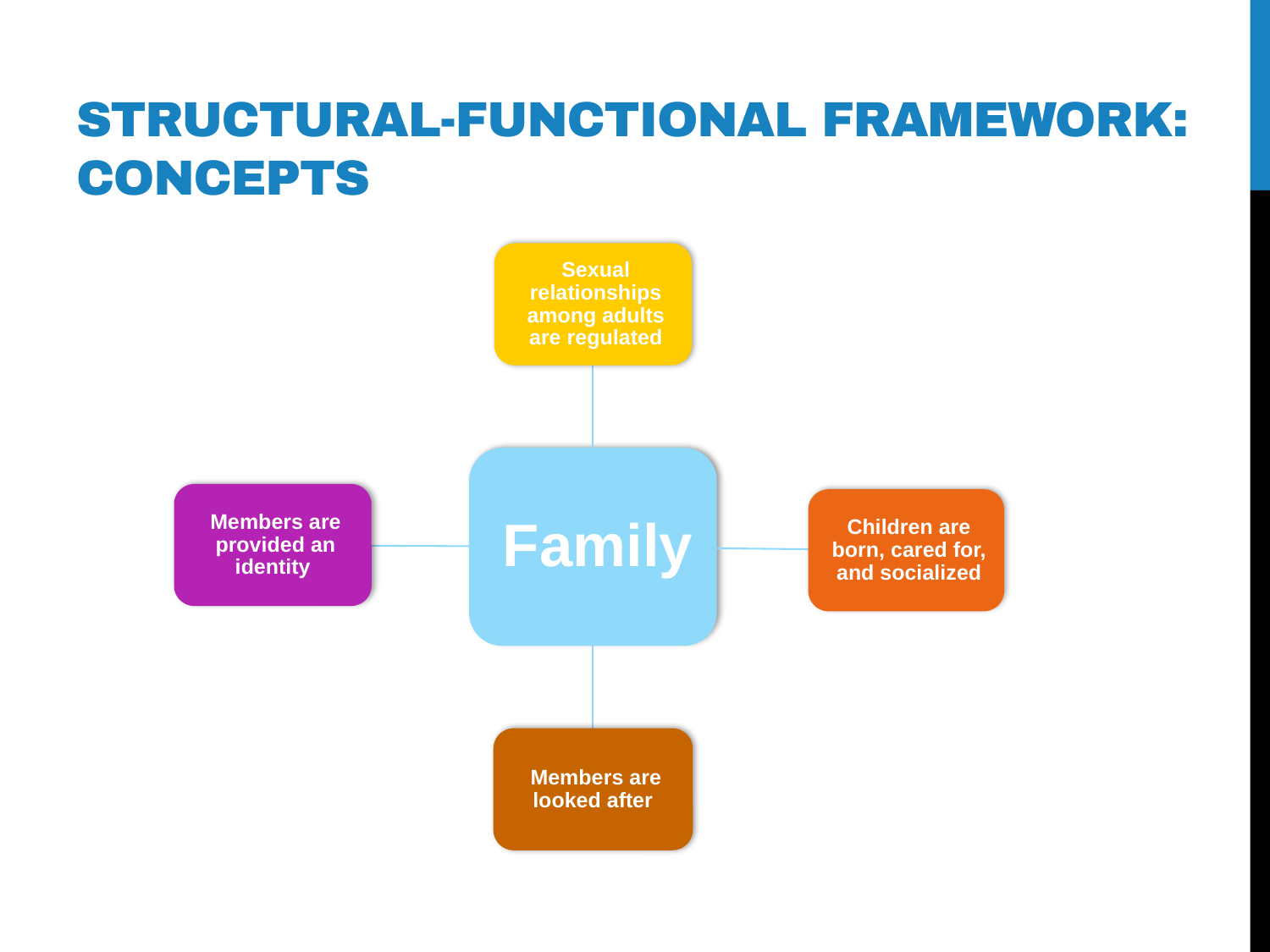

# Structural-functional framework: concepts
Family
Sexual relationships among adults are regulated
Children are born, cared for, and socialized
Members are looked after
Members are provided an identity